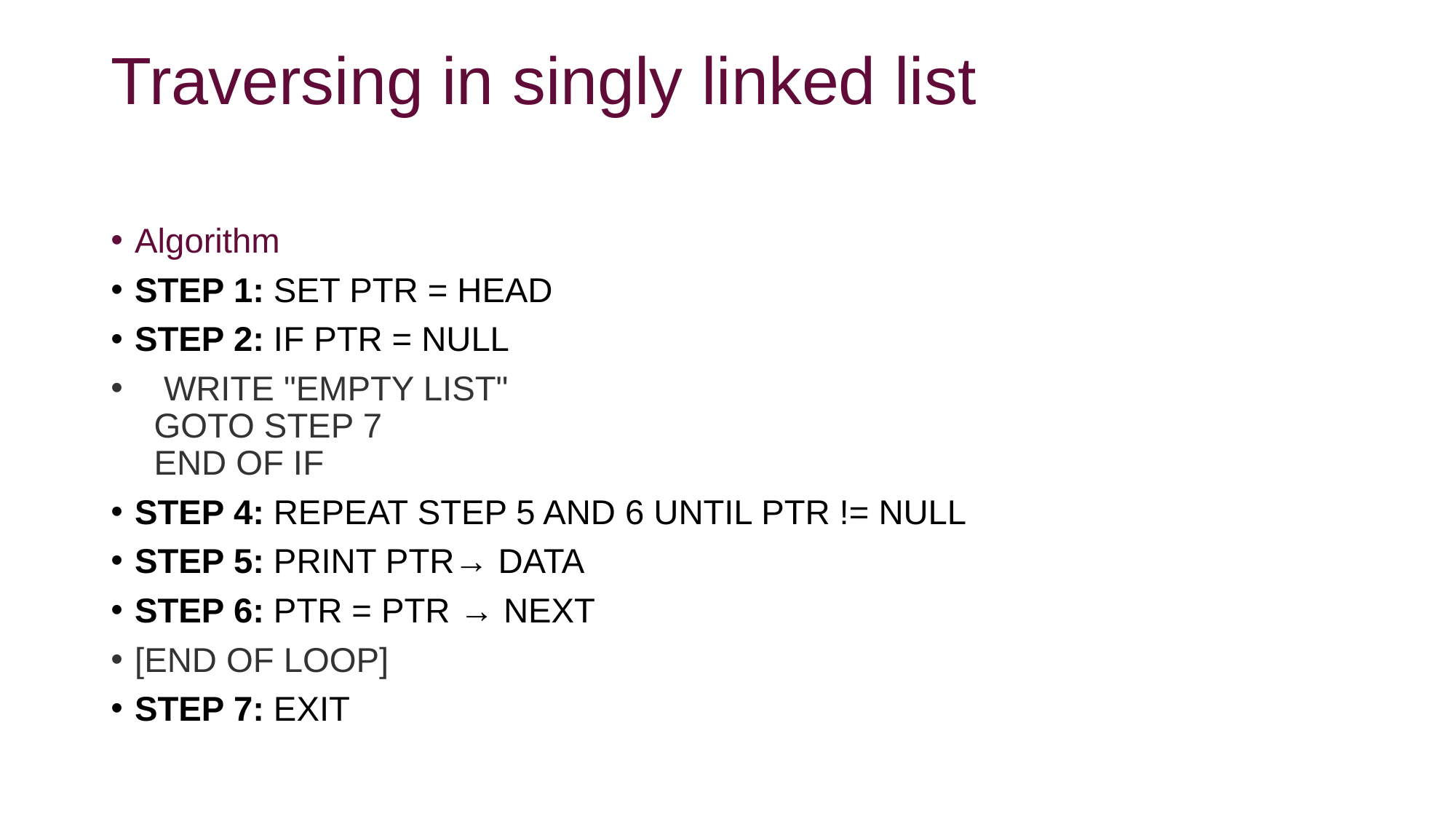

# Traversing in singly linked list
Algorithm
STEP 1: SET PTR = HEAD
STEP 2: IF PTR = NULL
   WRITE "EMPTY LIST"
  GOTO STEP 7
  END OF IF
STEP 4: REPEAT STEP 5 AND 6 UNTIL PTR != NULL
STEP 5: PRINT PTR→ DATA
STEP 6: PTR = PTR → NEXT
[END OF LOOP]
STEP 7: EXIT